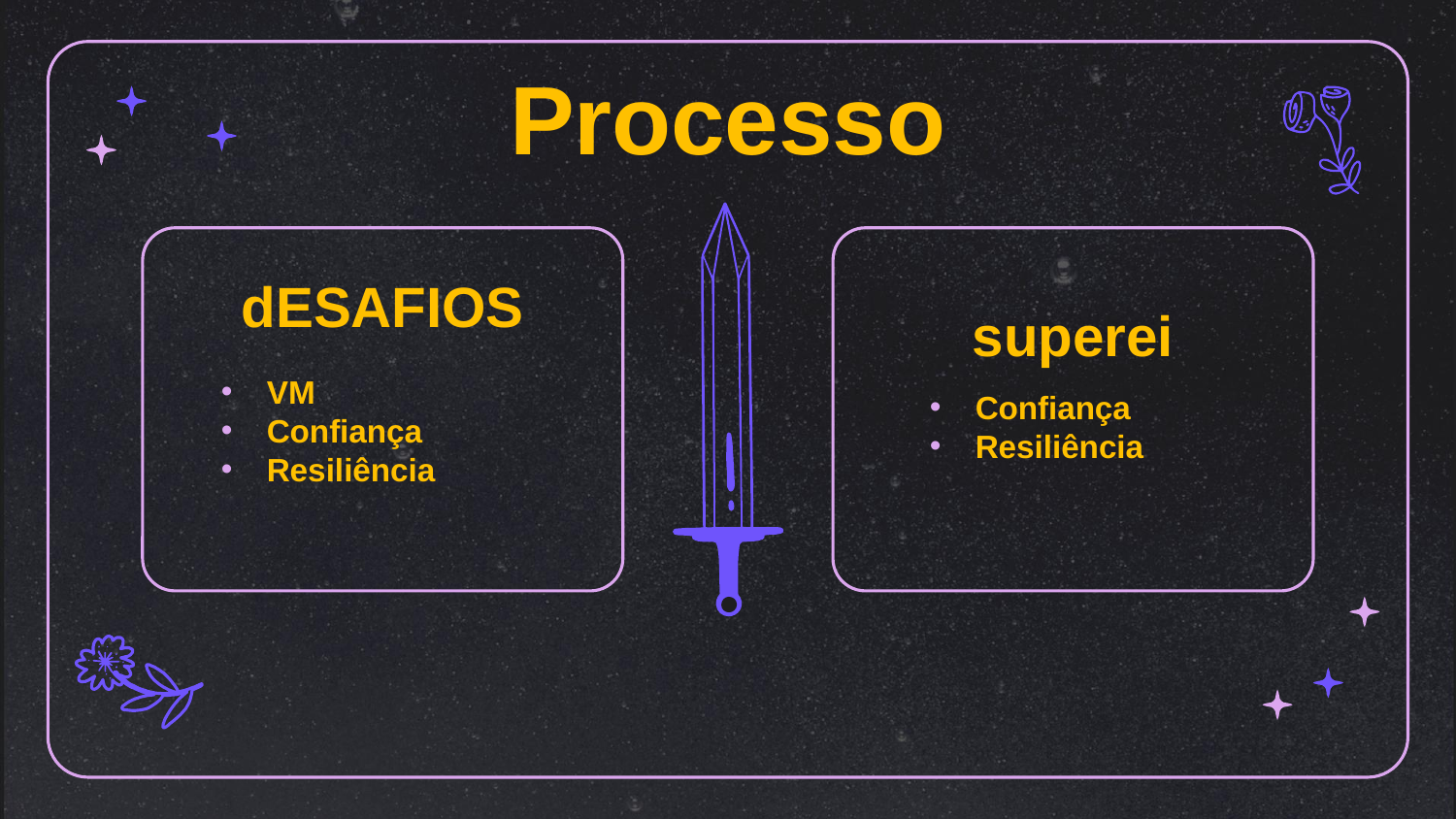

Processo

# dESAFIOS

superei
VM
Confiança
Resiliência
Confiança
Resiliência